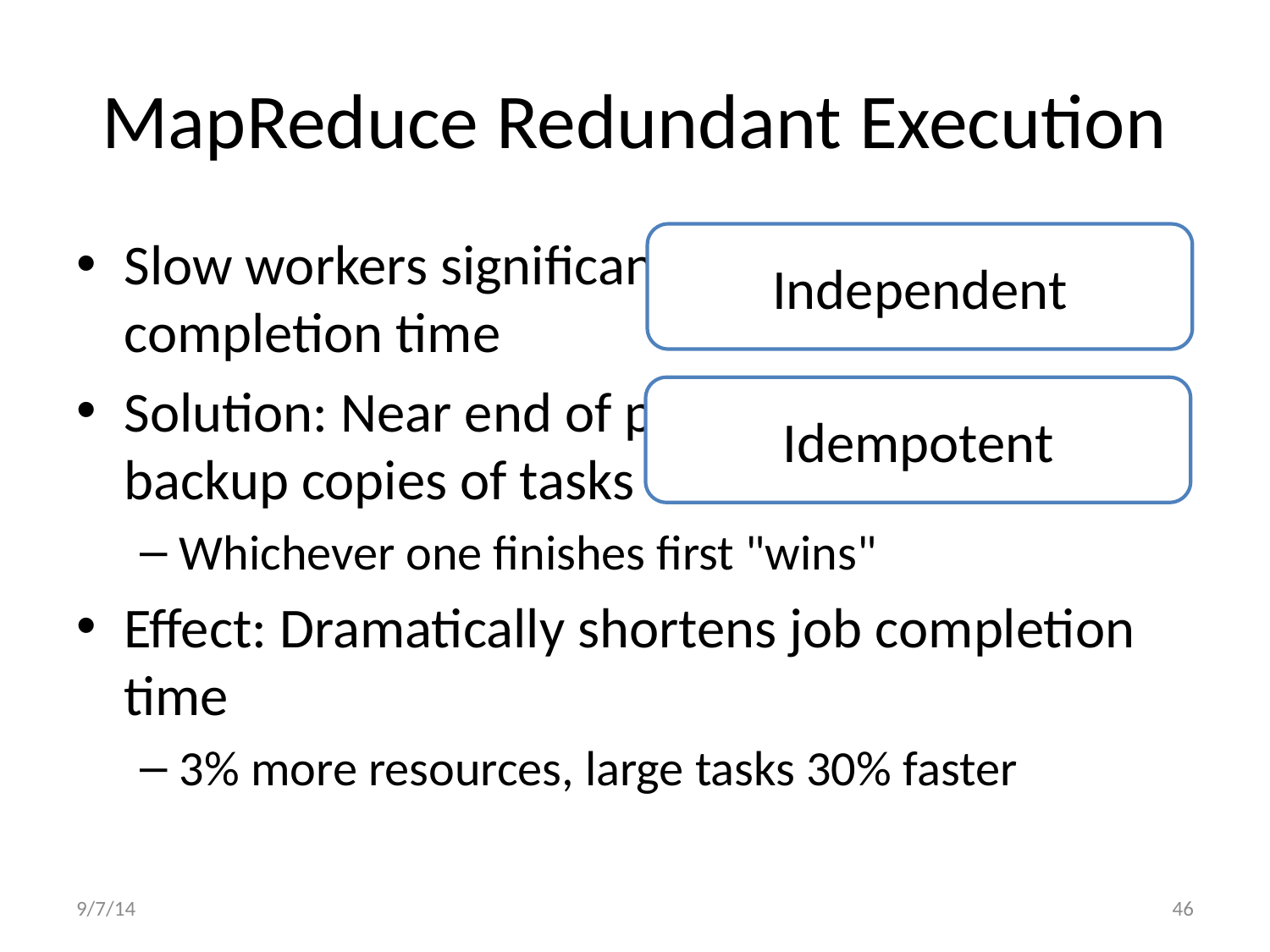

# MapReduce Redundant Execution
Slow workers significantly lengthen completion time
Solution: Near end of phase, spawn backup backup copies of tasks
Whichever one finishes first "wins"
Effect: Dramatically shortens job completion time
3% more resources, large tasks 30% faster
Independent
Idempotent
9/7/14
46